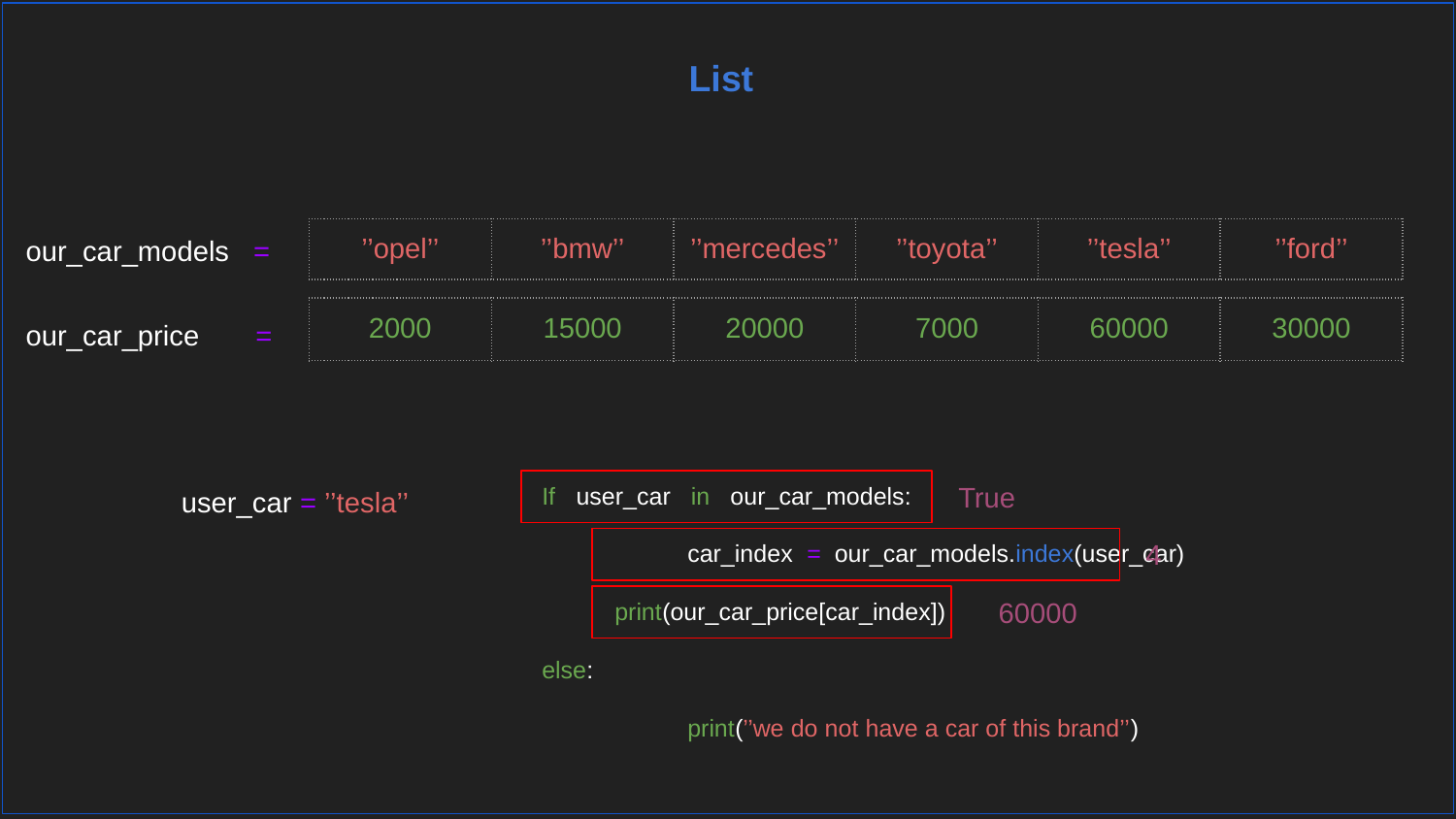

List
our_car_models   =
| ’’opel’’ | ’’bmw’’ | ’’mercedes’’ | ’’toyota’’ | ’’tesla’’ | ’’ford’’ |
| --- | --- | --- | --- | --- | --- |

| 2000 | 15000 | 20000 | 7000 | 60000 | 30000 |
| --- | --- | --- | --- | --- | --- |
our_car_price       =
True
If   user_car   in   our_car_models:

	car_index  =  our_car_models.index(user_car)

print(our_car_price[car_index])

else:

	print(’’we do not have a car of this brand’’)
user_car = ’’tesla’’

4

60000